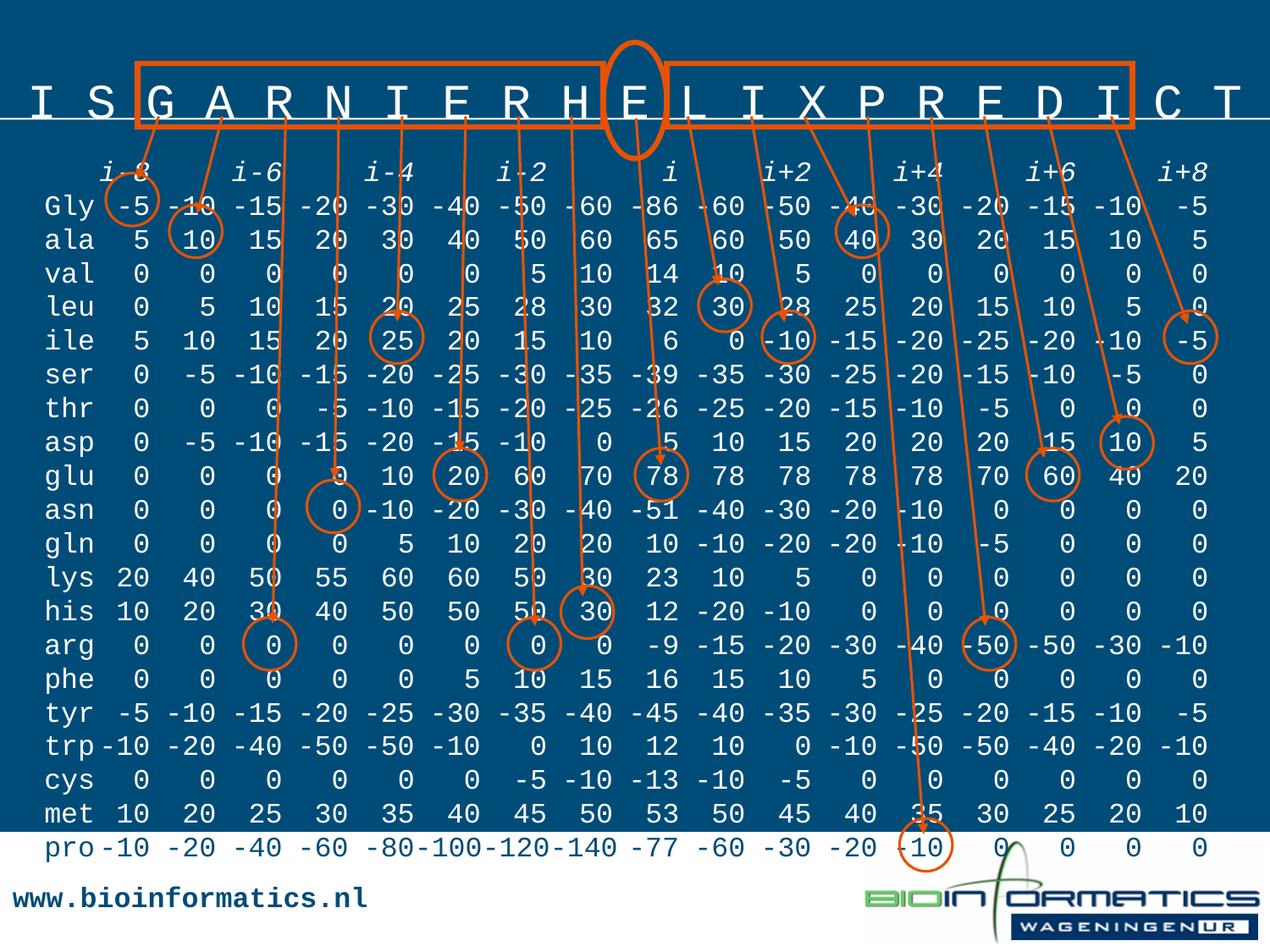

I S G A R N I E R H E L I X P R E D I C T

	i-8		i-6		i-4		i-2		i		i+2		i+4		i+6		i+8
Gly	-5	-10	-15	-20	-30	-40	-50	-60	-86	-60	-50	-40	-30	-20	-15	-10	-5
ala	5	10	15	20	30	40	50	60	65	60	50	40	30	20	15	10	5
val	0	0	0	0	0	0	5	10	14	10	5	0	0	0	0	0	0
leu	0	5	10	15	20	25	28	30	32	30	28	25	20	15	10	5	0
ile	5	10	15	20	25	20	15	10	6	0	-10	-15	-20	-25	-20	-10	-5
ser	0	-5	-10	-15	-20	-25	-30	-35	-39	-35	-30	-25	-20	-15	-10	-5	0
thr	0	0	0	-5	-10	-15	-20	-25	-26	-25	-20	-15	-10	-5	0	0	0
asp	0	-5	-10	-15	-20	-15	-10	0	5	10	15	20	20	20	15	10	5
glu	0	0	0	0	10	20	60	70	78	78	78	78	78	70	60	40	20
asn	0	0	0	0	-10	-20	-30	-40	-51	-40	-30	-20	-10	0	0	0	0
gln	0	0	0	0	5	10	20	20	10	-10	-20	-20	-10	-5	0	0	0
lys	20	40	50	55	60	60	50	30	23	10	5	0	0	0	0	0	0
his	10	20	30	40	50	50	50	30	12	-20	-10	0	0	0	0	0	0
arg	0	0	0	0	0	0	0	0	-9	-15	-20	-30	-40	-50	-50	-30	-10
phe	0	0	0	0	0	5	10	15	16	15	10	5	0	0	0	0	0
tyr	-5	-10	-15	-20	-25	-30	-35	-40	-45	-40	-35	-30	-25	-20	-15	-10	-5
trp	-10	-20	-40	-50	-50	-10	0	10	12	10	0	-10	-50	-50	-40	-20	-10
cys	0	0	0	0	0	0	-5	-10	-13	-10	-5	0	0	0	0	0	0
met	10	20	25	30	35	40	45	50	53	50	45	40	35	30	25	20	10
pro	-10	-20	-40	-60	-80	-100	-120	-140	-77	-60	-30	-20	-10	0	0	0	0